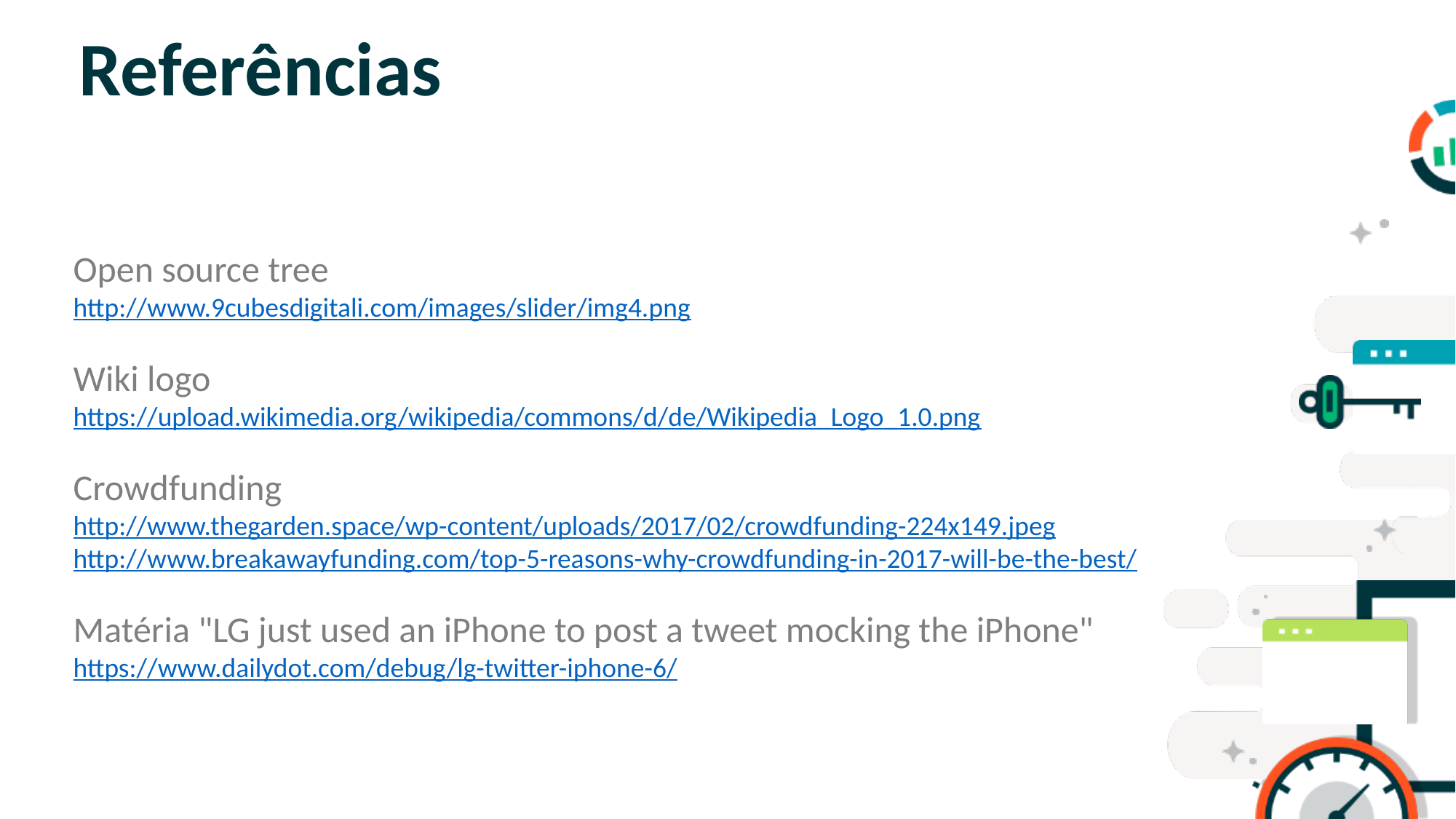

# Referências
Open source tree
http://www.9cubesdigitali.com/images/slider/img4.png

Wiki logo
https://upload.wikimedia.org/wikipedia/commons/d/de/Wikipedia_Logo_1.0.png

Crowdfunding
http://www.thegarden.space/wp-content/uploads/2017/02/crowdfunding-224x149.jpeg
http://www.breakawayfunding.com/top-5-reasons-why-crowdfunding-in-2017-will-be-the-best/
Matéria "LG just used an iPhone to post a tweet mocking the iPhone"
https://www.dailydot.com/debug/lg-twitter-iphone-6/
SLIDE PARA TÓPICOS